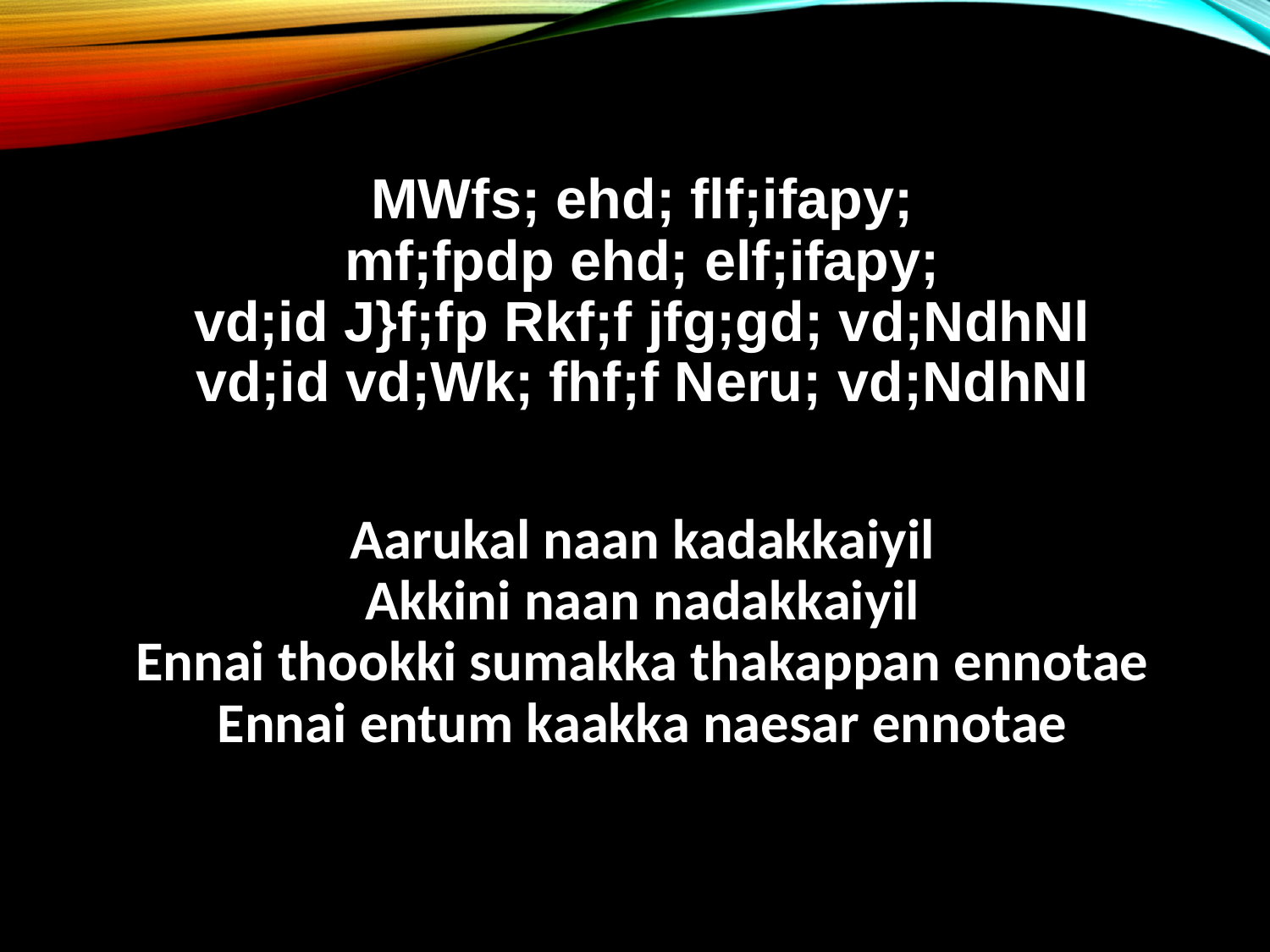

MWfs; ehd; flf;ifapy;
mf;fpdp ehd; elf;ifapy;
vd;id J}f;fp Rkf;f jfg;gd; vd;NdhNl
vd;id vd;Wk; fhf;f Neru; vd;NdhNl

Aarukal naan kadakkaiyil
Akkini naan nadakkaiyil
Ennai thookki sumakka thakappan ennotae
Ennai entum kaakka naesar ennotae